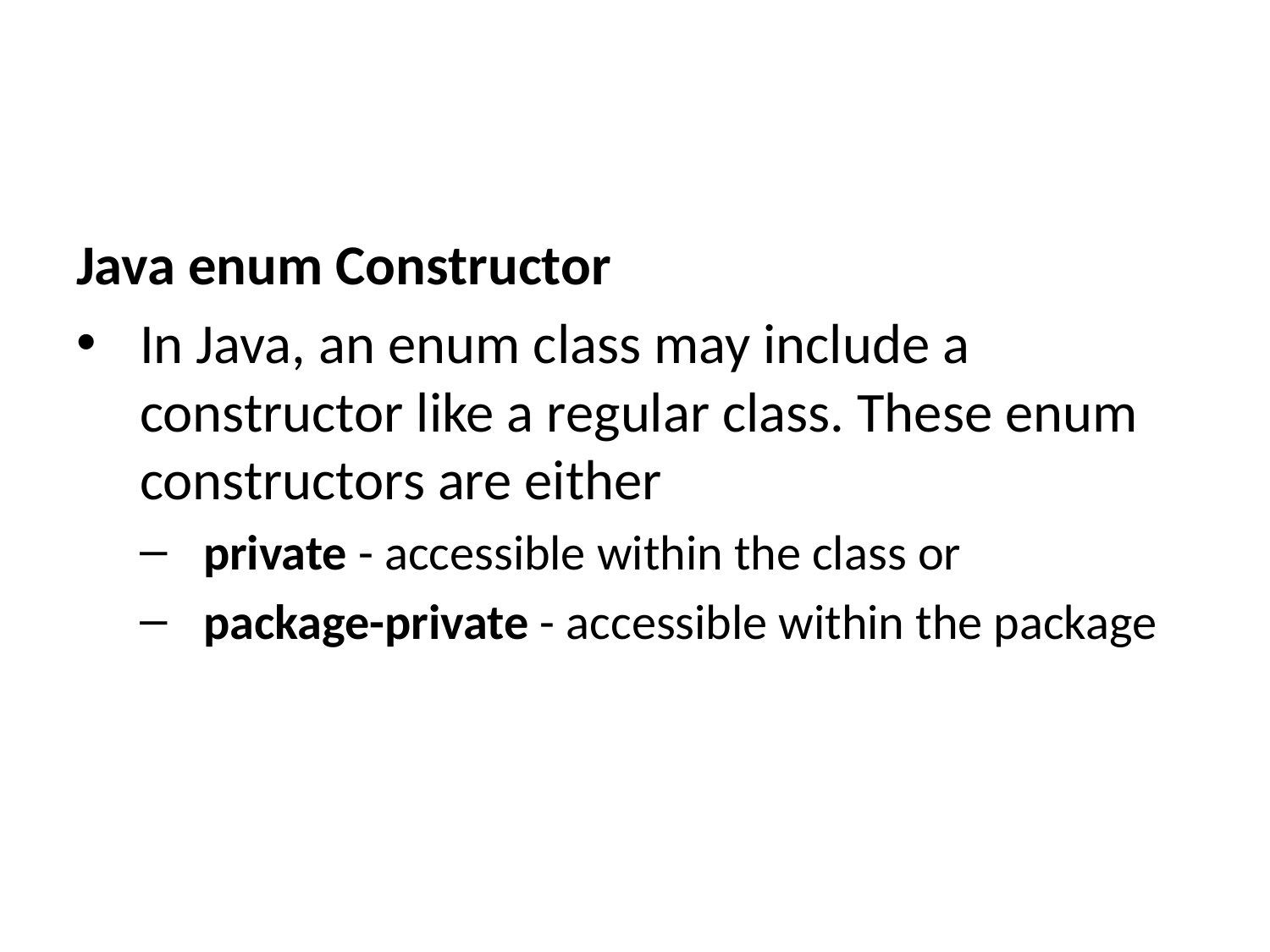

Java enum Constructor
In Java, an enum class may include a constructor like a regular class. These enum constructors are either
private - accessible within the class or
package-private - accessible within the package